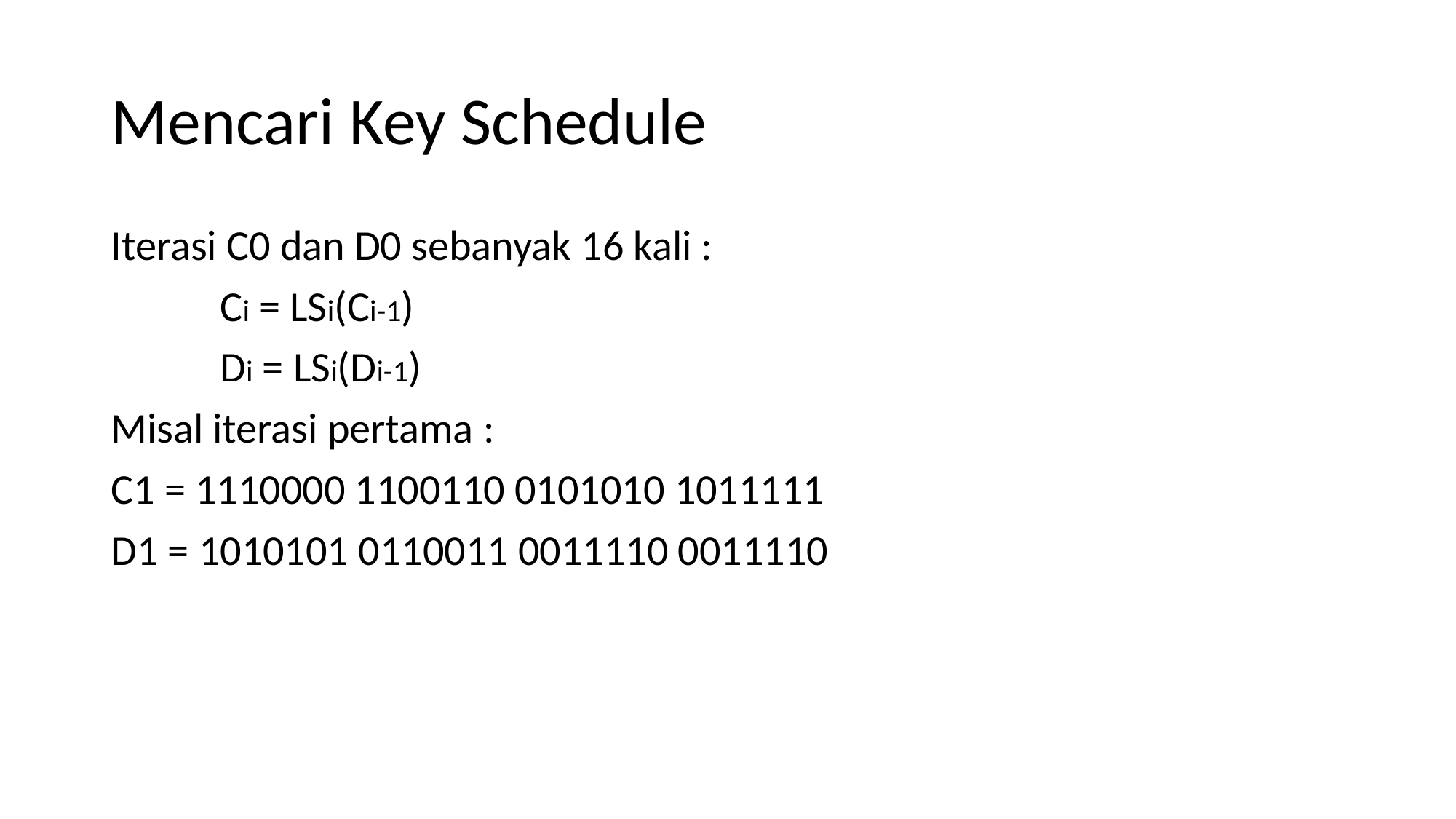

# Mencari Key Schedule
Iterasi C0 dan D0 sebanyak 16 kali :
	Ci = LSi(Ci-1)
	Di = LSi(Di-1)
Misal iterasi pertama :
C1 = 1110000 1100110 0101010 1011111
D1 = 1010101 0110011 0011110 0011110